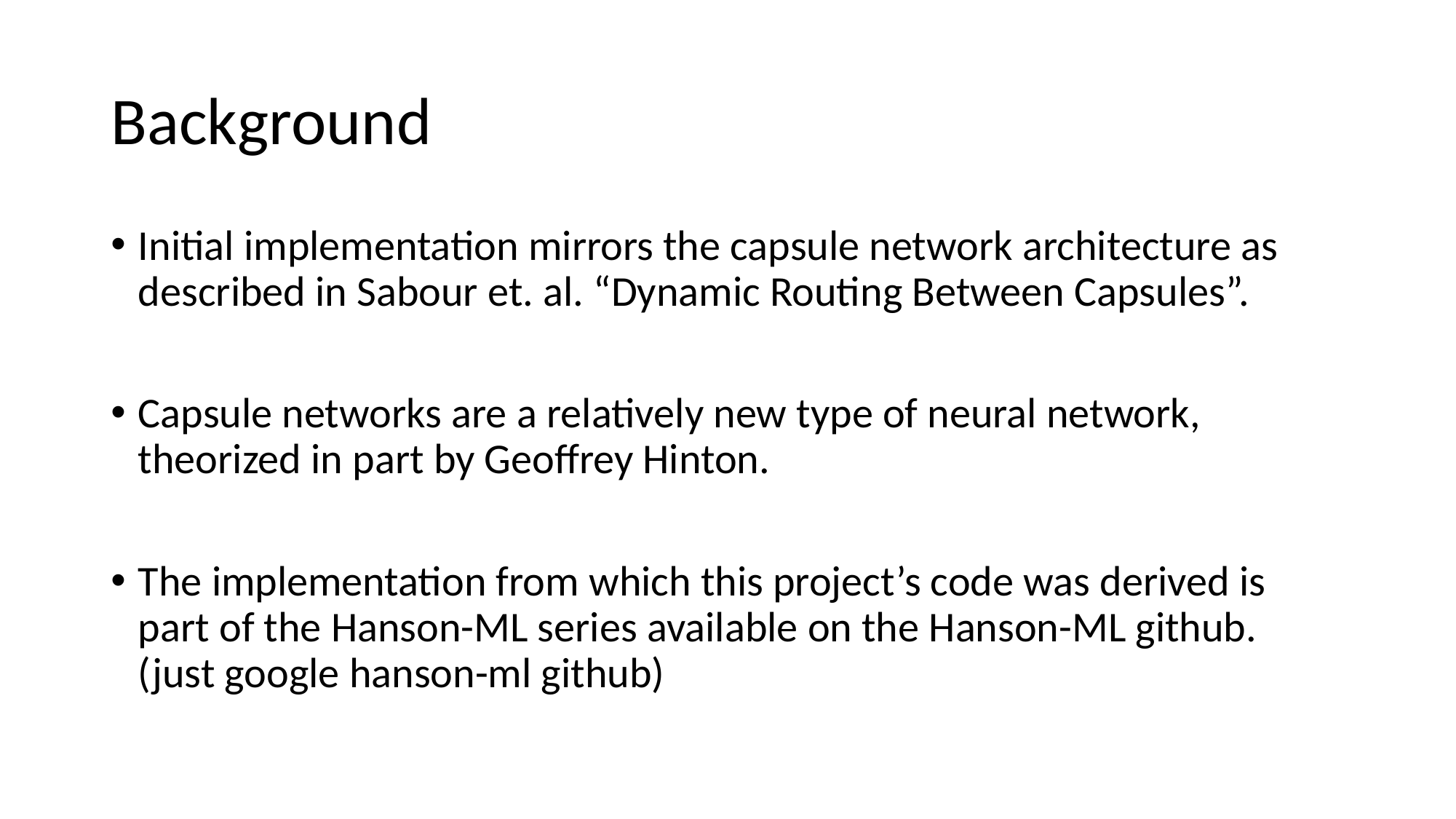

# Background
Initial implementation mirrors the capsule network architecture as described in Sabour et. al. “Dynamic Routing Between Capsules”.

Capsule networks are a relatively new type of neural network, theorized in part by Geoffrey Hinton.

The implementation from which this project’s code was derived is part of the Hanson-ML series available on the Hanson-ML github.  (just google hanson-ml github)